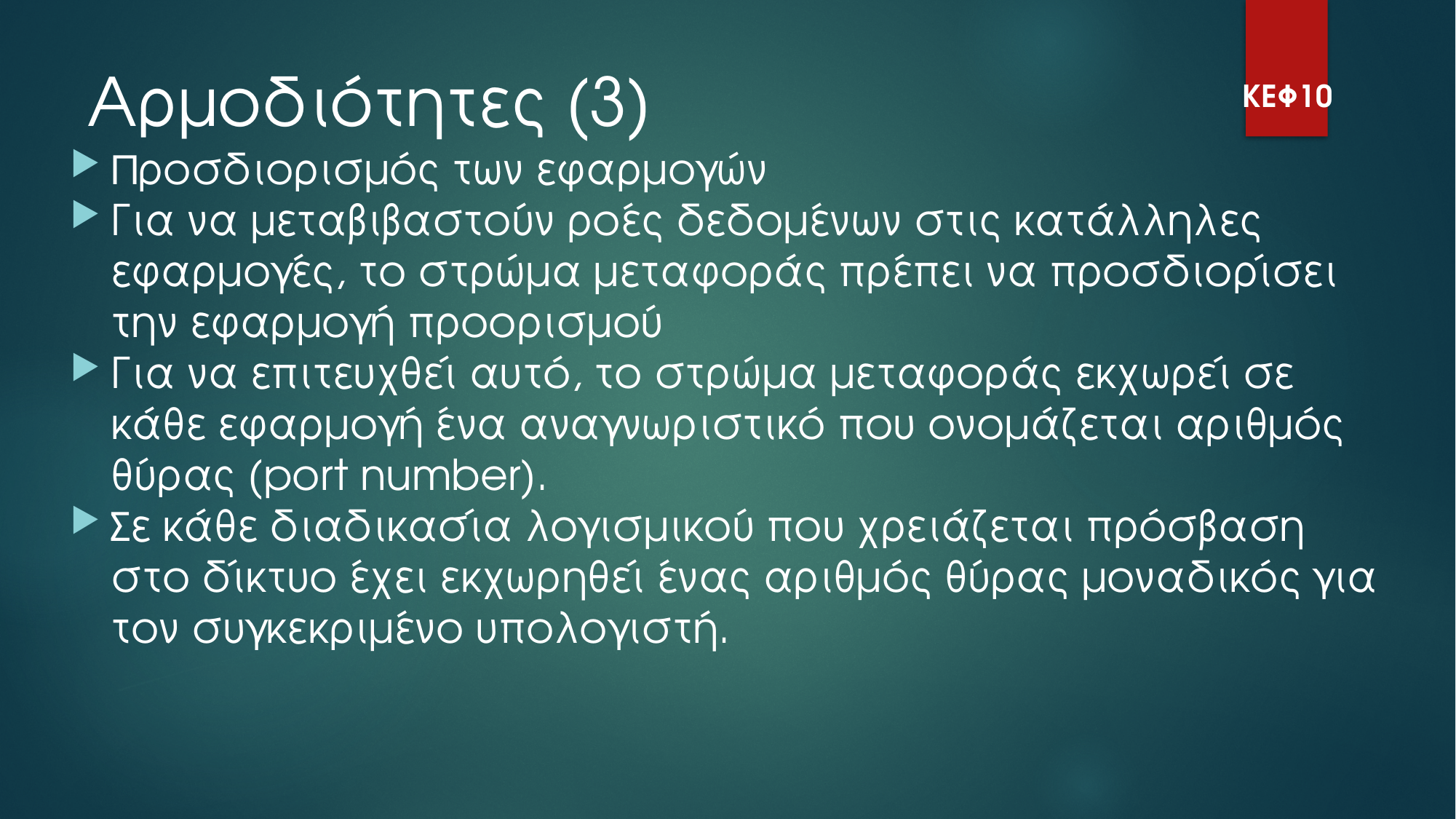

Αρμοδιότητες (3)
ΚΕΦ10
Προσδιορισμός των εφαρμογών
Για να μεταβιβαστούν ροές δεδομένων στις κατάλληλες εφαρμογές, το στρώμα μεταφοράς πρέπει να προσδιορίσει την εφαρμογή προορισμού
Για να επιτευχθεί αυτό, το στρώμα μεταφοράς εκχωρεί σε κάθε εφαρμογή ένα αναγνωριστικό που ονομάζεται αριθμός θύρας (port number).
Σε κάθε διαδικασία λογισμικού που χρειάζεται πρόσβαση στο δίκτυο έχει εκχωρηθεί ένας αριθμός θύρας μοναδικός για τον συγκεκριμένο υπολογιστή.